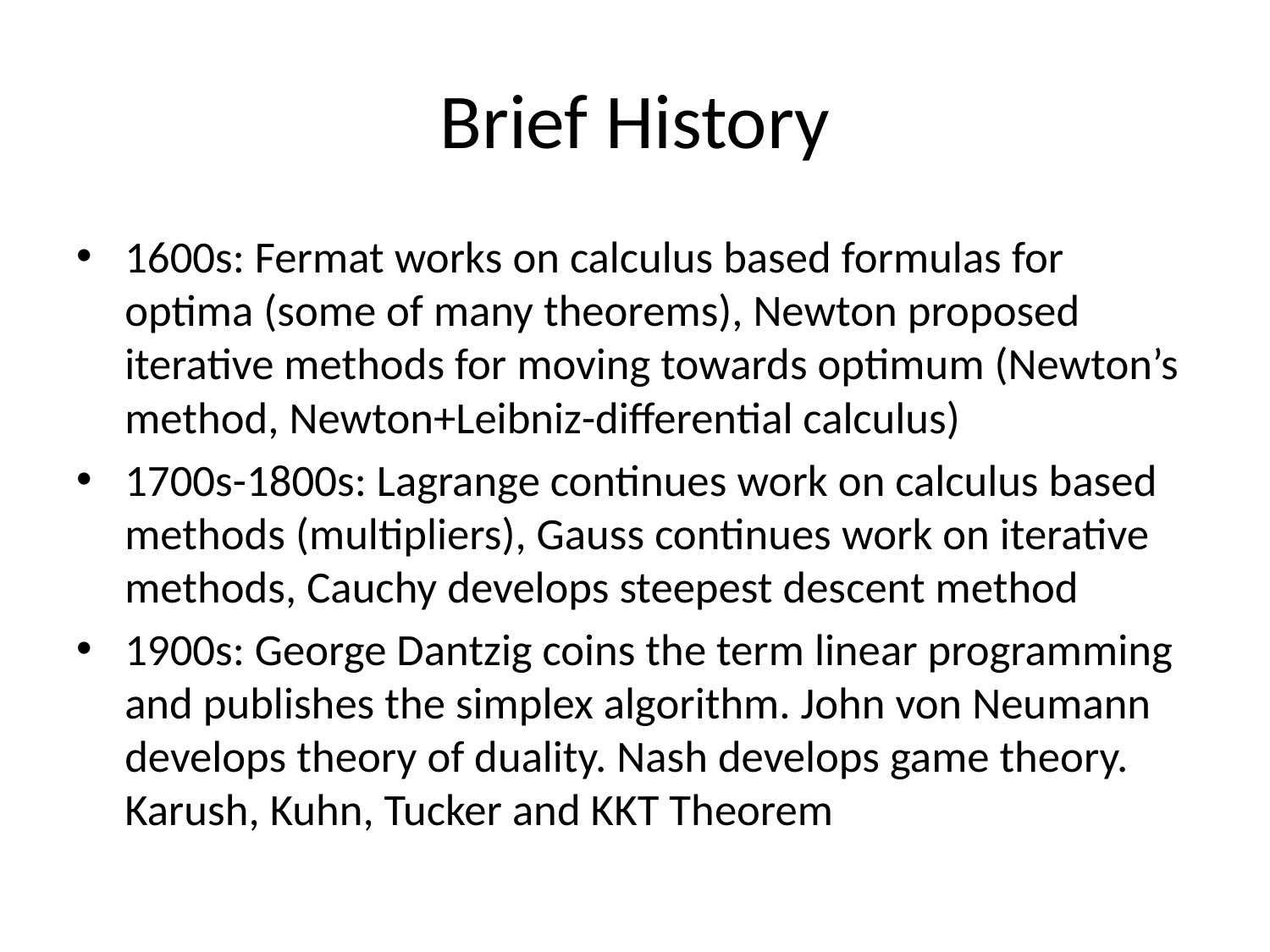

# Brief History
1600s: Fermat works on calculus based formulas for optima (some of many theorems), Newton proposed iterative methods for moving towards optimum (Newton’s method, Newton+Leibniz-differential calculus)
1700s-1800s: Lagrange continues work on calculus based methods (multipliers), Gauss continues work on iterative methods, Cauchy develops steepest descent method
1900s: George Dantzig coins the term linear programming and publishes the simplex algorithm. John von Neumann develops theory of duality. Nash develops game theory. Karush, Kuhn, Tucker and KKT Theorem